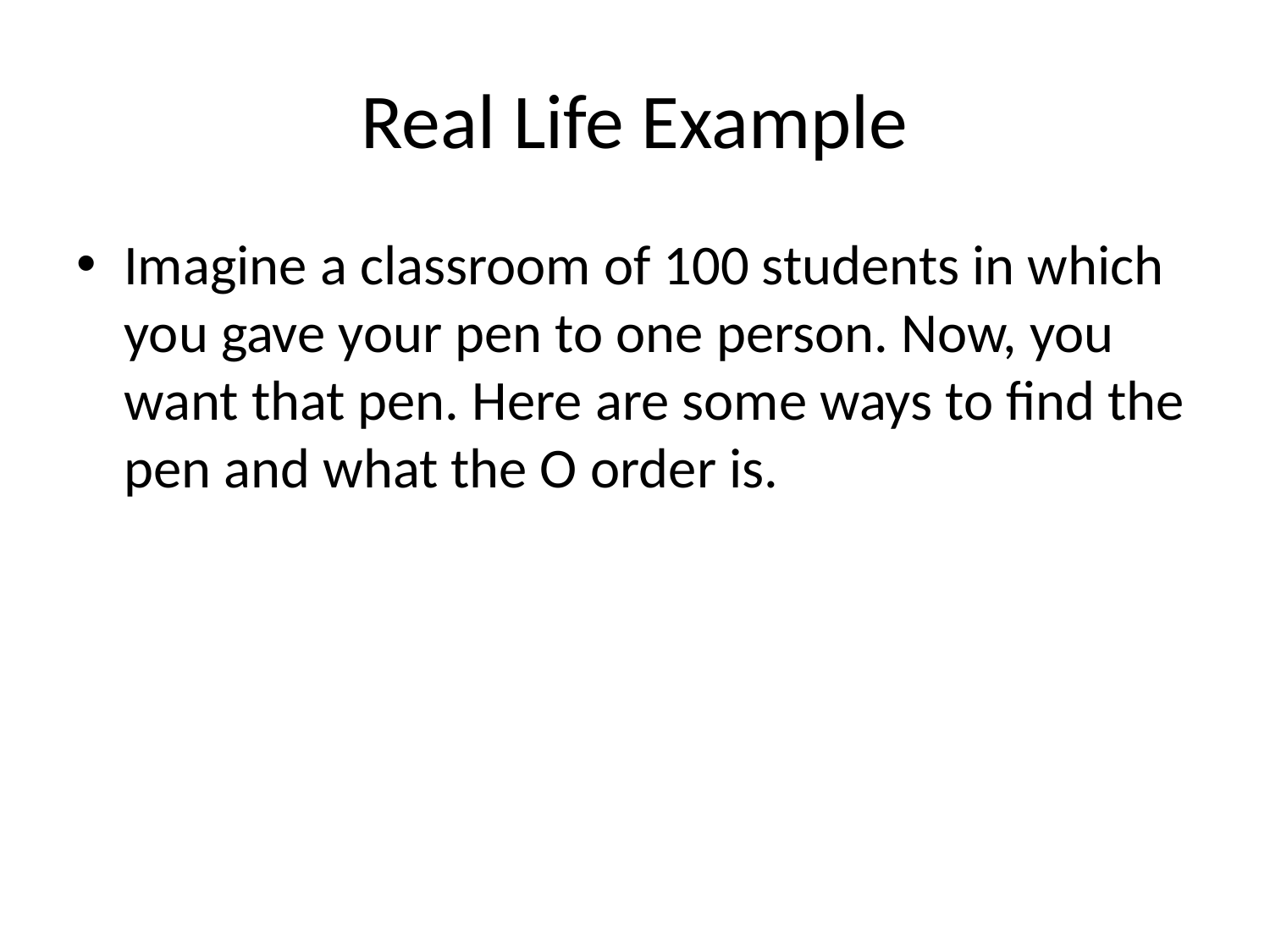

# Real Life Example
Imagine a classroom of 100 students in which you gave your pen to one person. Now, you want that pen. Here are some ways to find the pen and what the O order is.